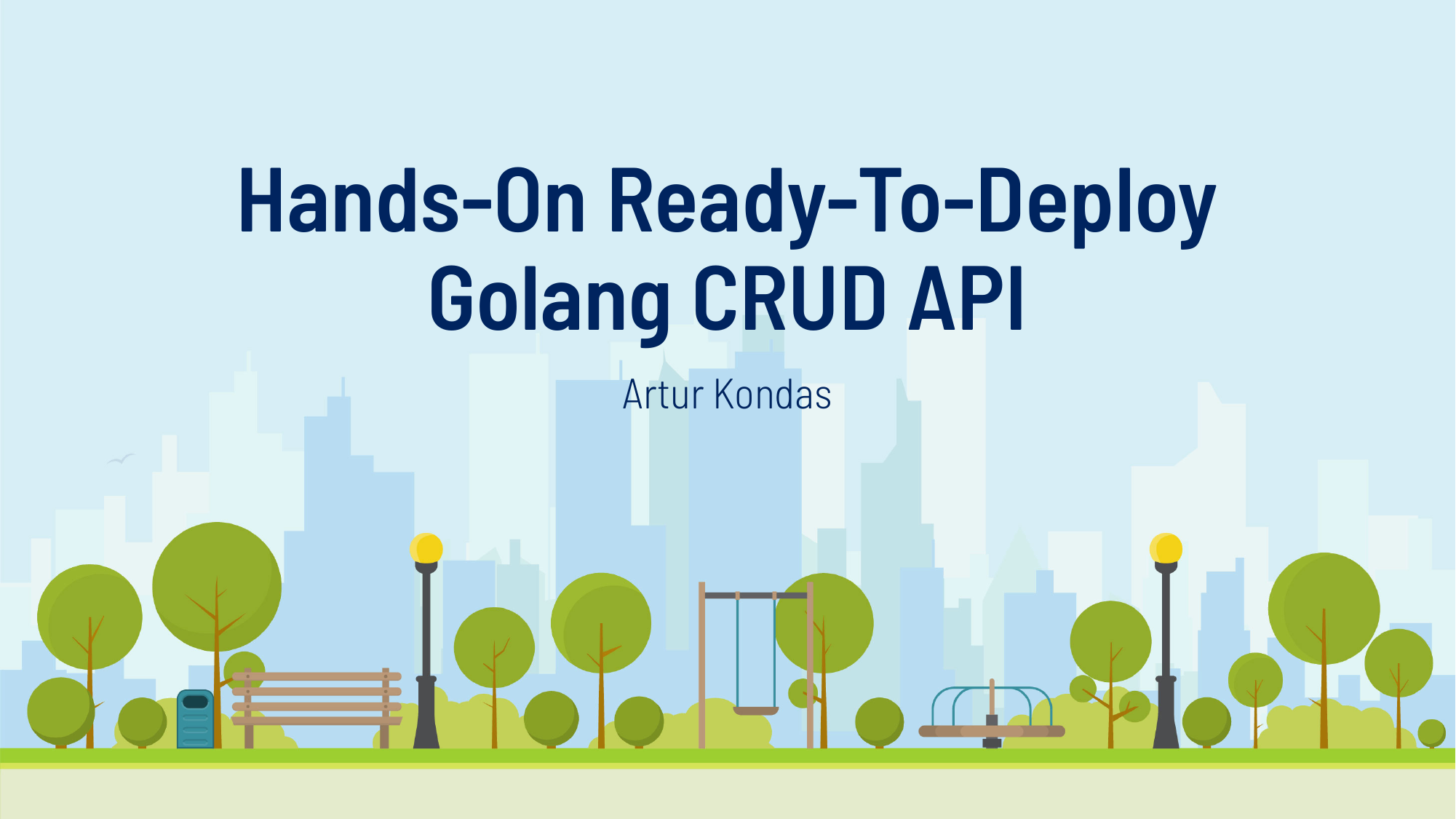

# Hands-On Ready-To-Deploy Golang CRUD API
Artur Kondas